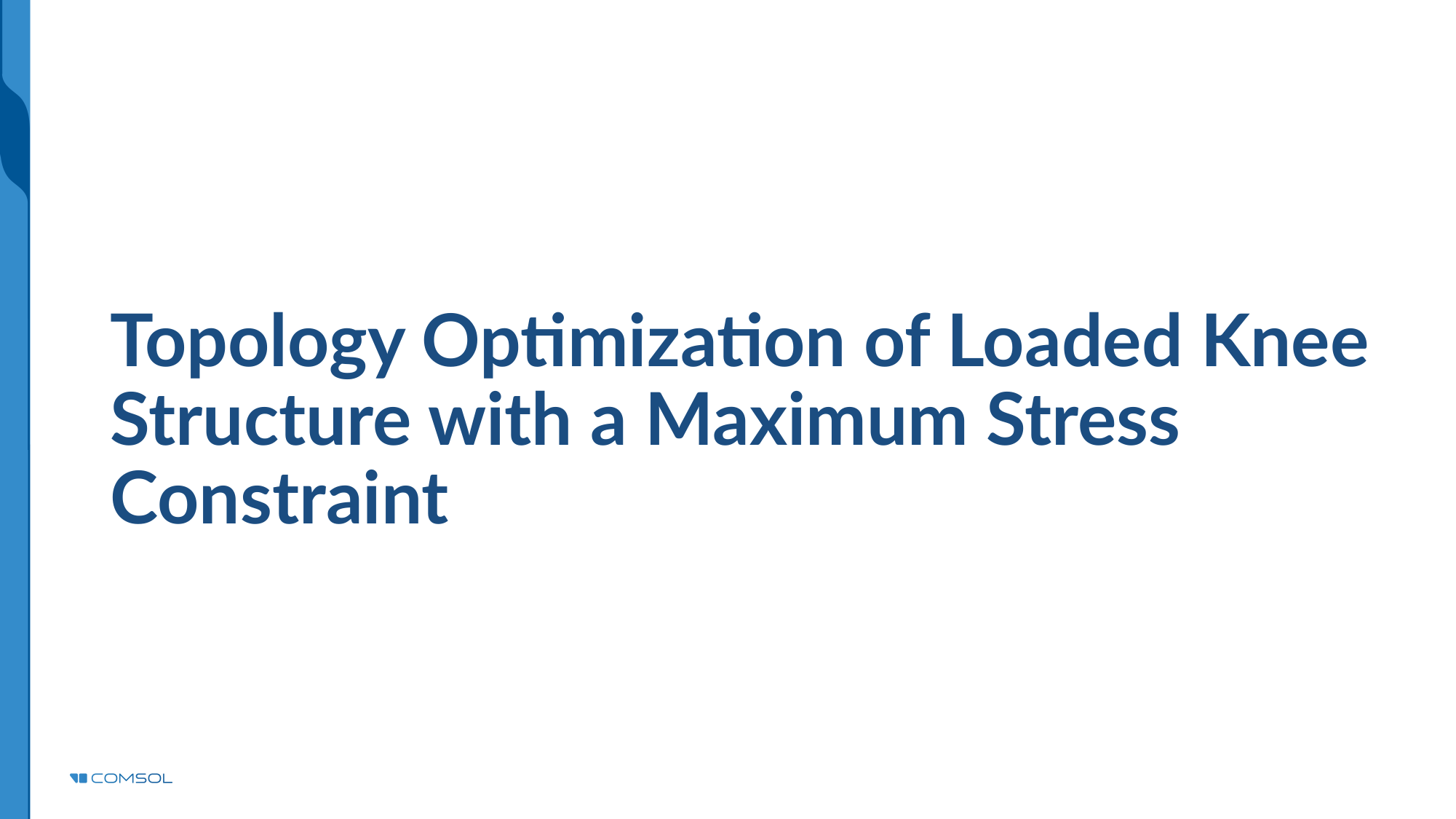

# Topology Optimization of Loaded Knee Structure with a Maximum Stress Constraint